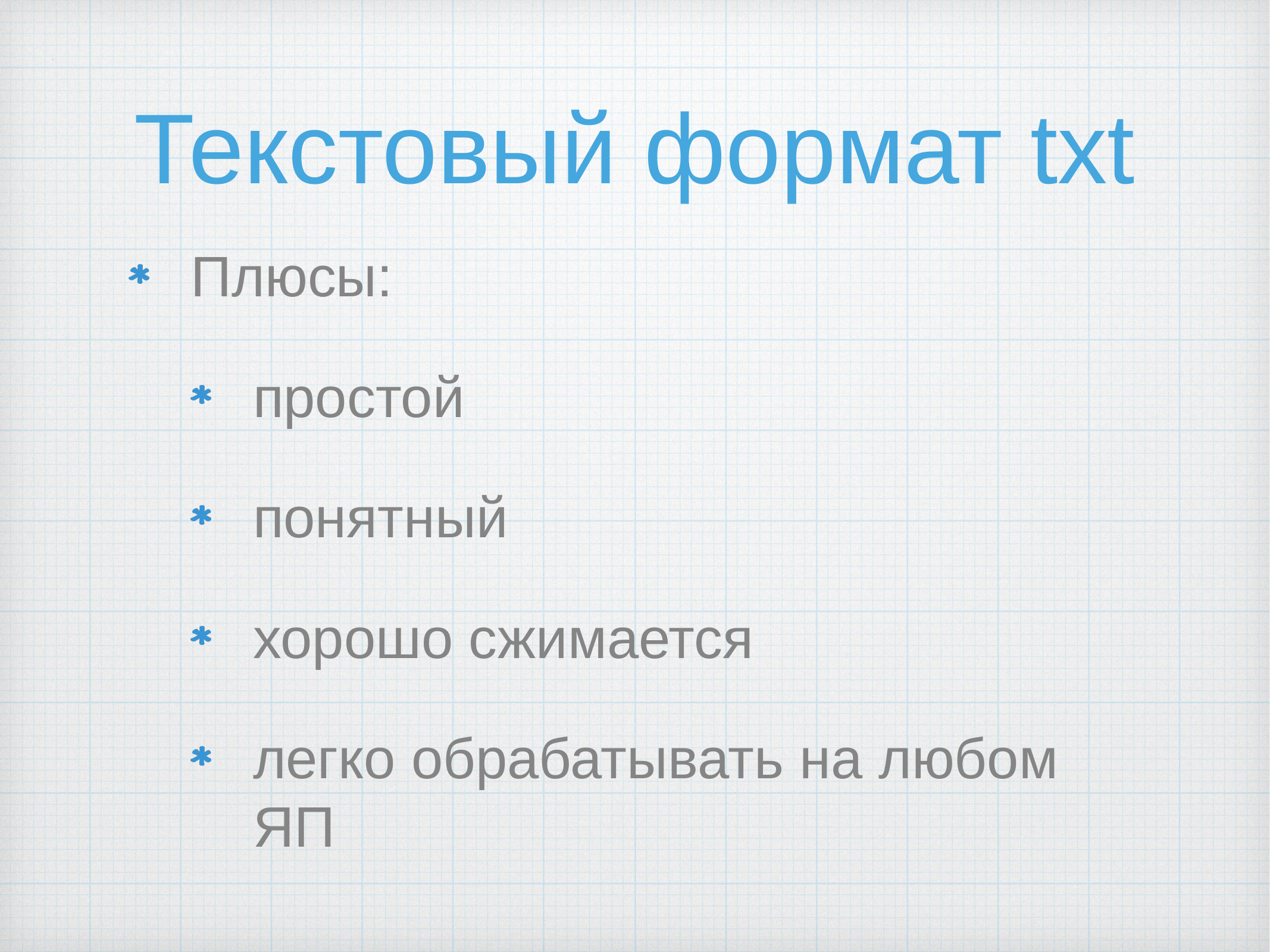

# Текстовый формат txt
Плюсы:
простой
понятный
хорошо сжимается
легко обрабатывать на любом ЯП